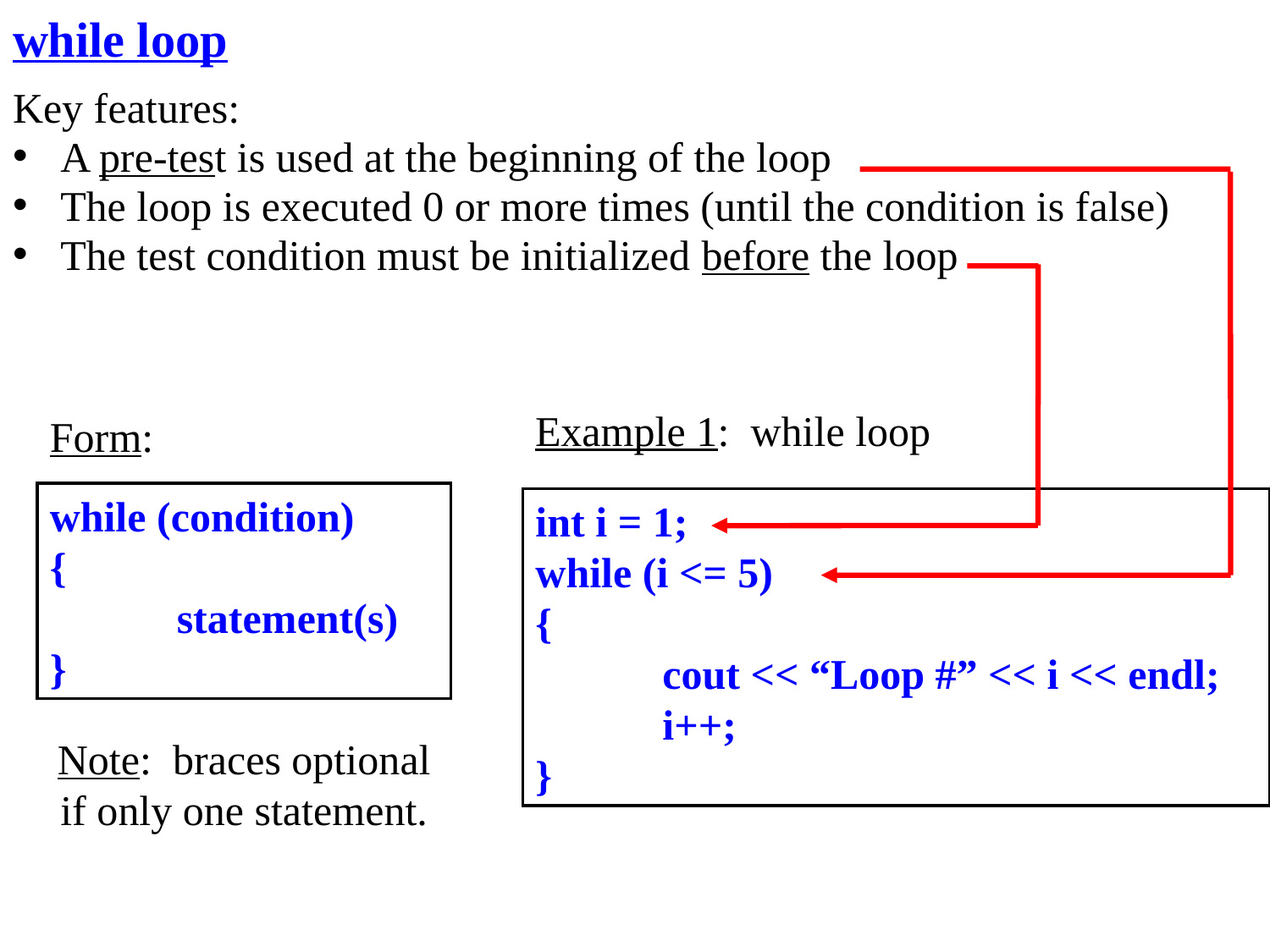

while loop
Key features:
A pre-test is used at the beginning of the loop
The loop is executed 0 or more times (until the condition is false)
The test condition must be initialized before the loop

Example 1:  while loop
Form:
while (condition)
{
	statement(s)
}
int i = 1;
while (i <= 5)
{
	cout << “Loop #” << i << endl;
	i++;
}
Note:  braces optional if only one statement.